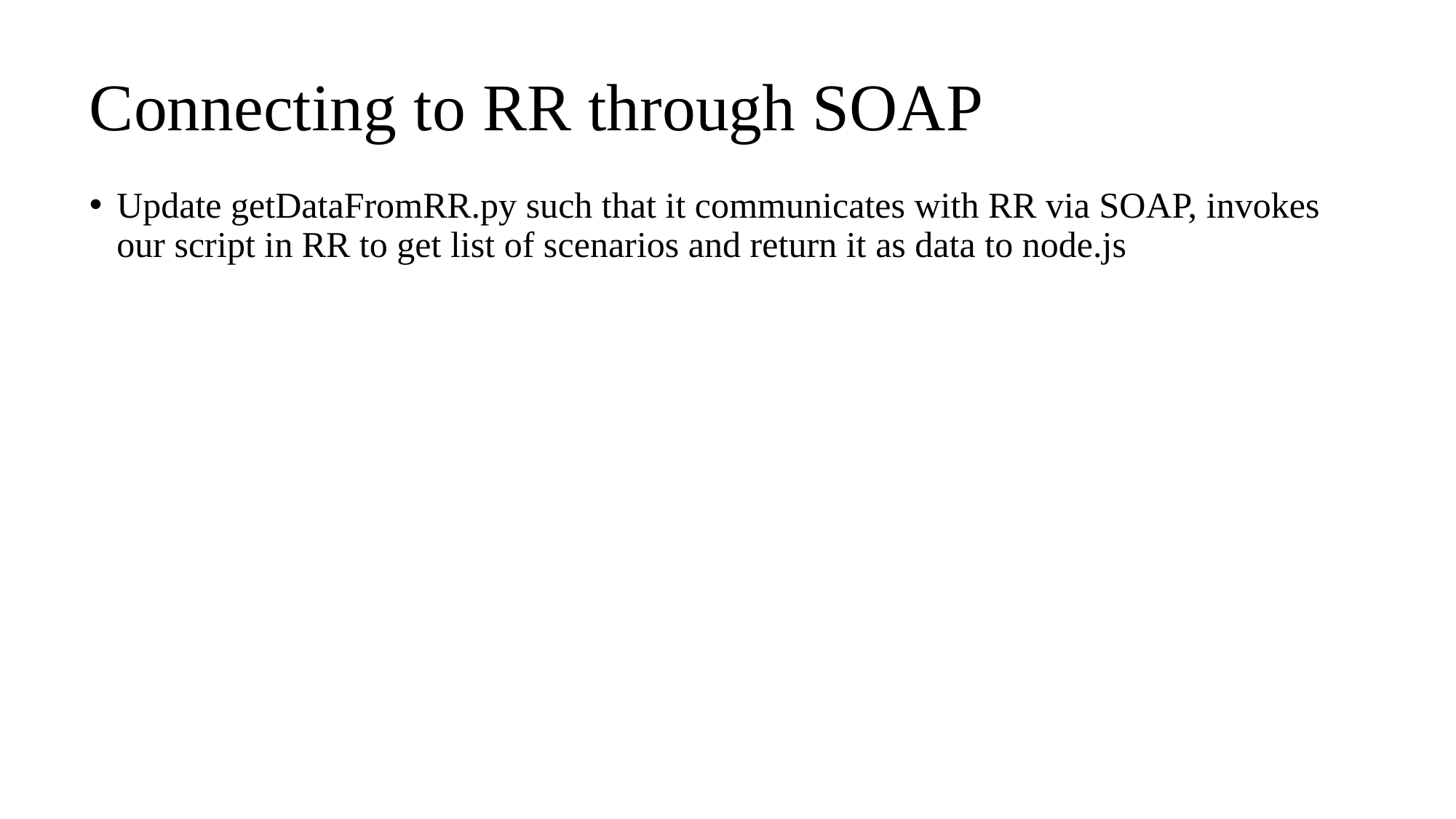

# Connecting to RR through SOAP
Update getDataFromRR.py such that it communicates with RR via SOAP, invokes our script in RR to get list of scenarios and return it as data to node.js